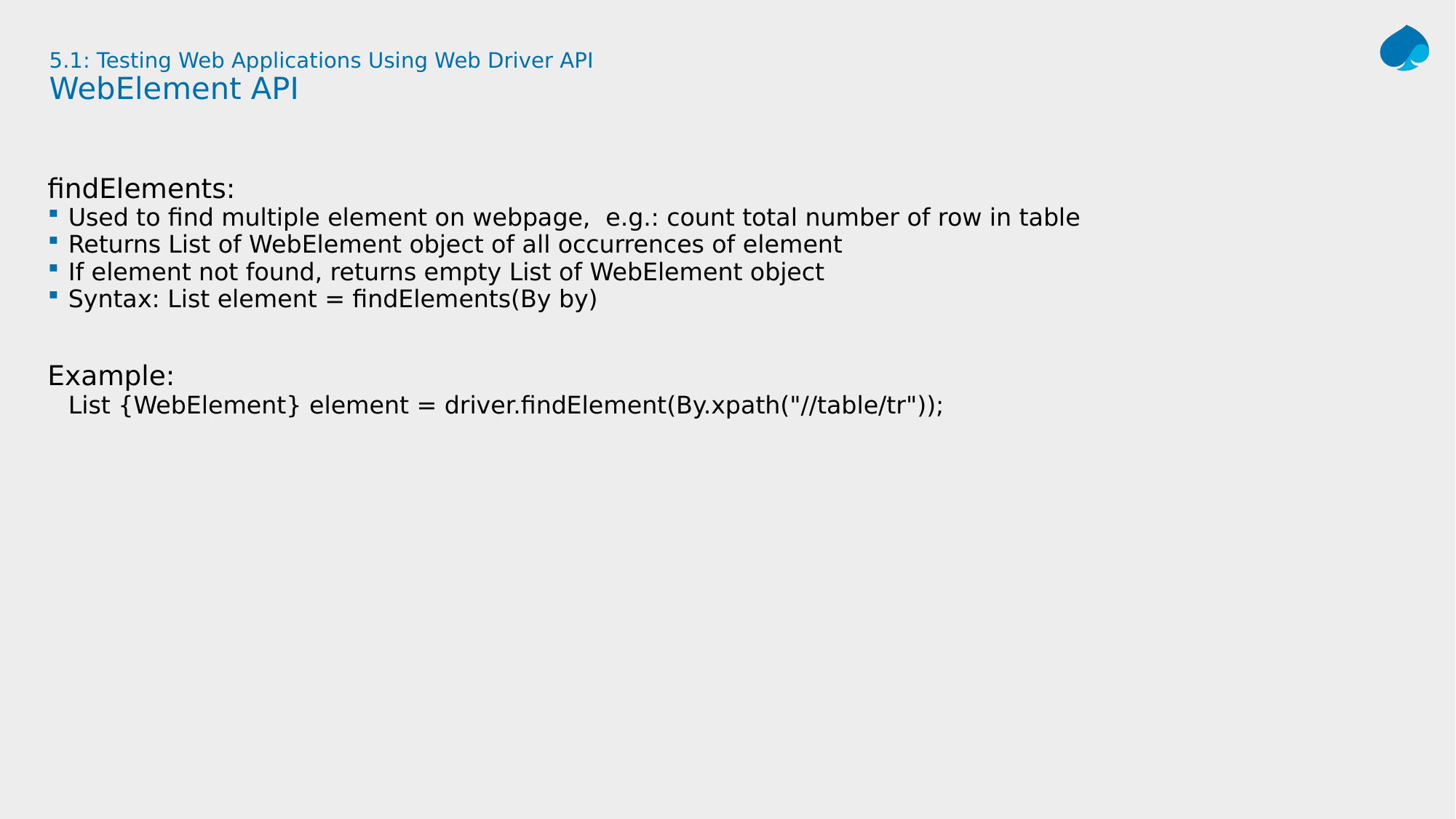

# 5.1: Testing Web Applications Using Web Driver API WebElement API
findElements:
Used to find multiple element on webpage,  e.g.: count total number of row in table
Returns List of WebElement object of all occurrences of element
If element not found, returns empty List of WebElement object
Syntax: List element = findElements(By by)

Example:
List {WebElement} element = driver.findElement(By.xpath("//table/tr"));